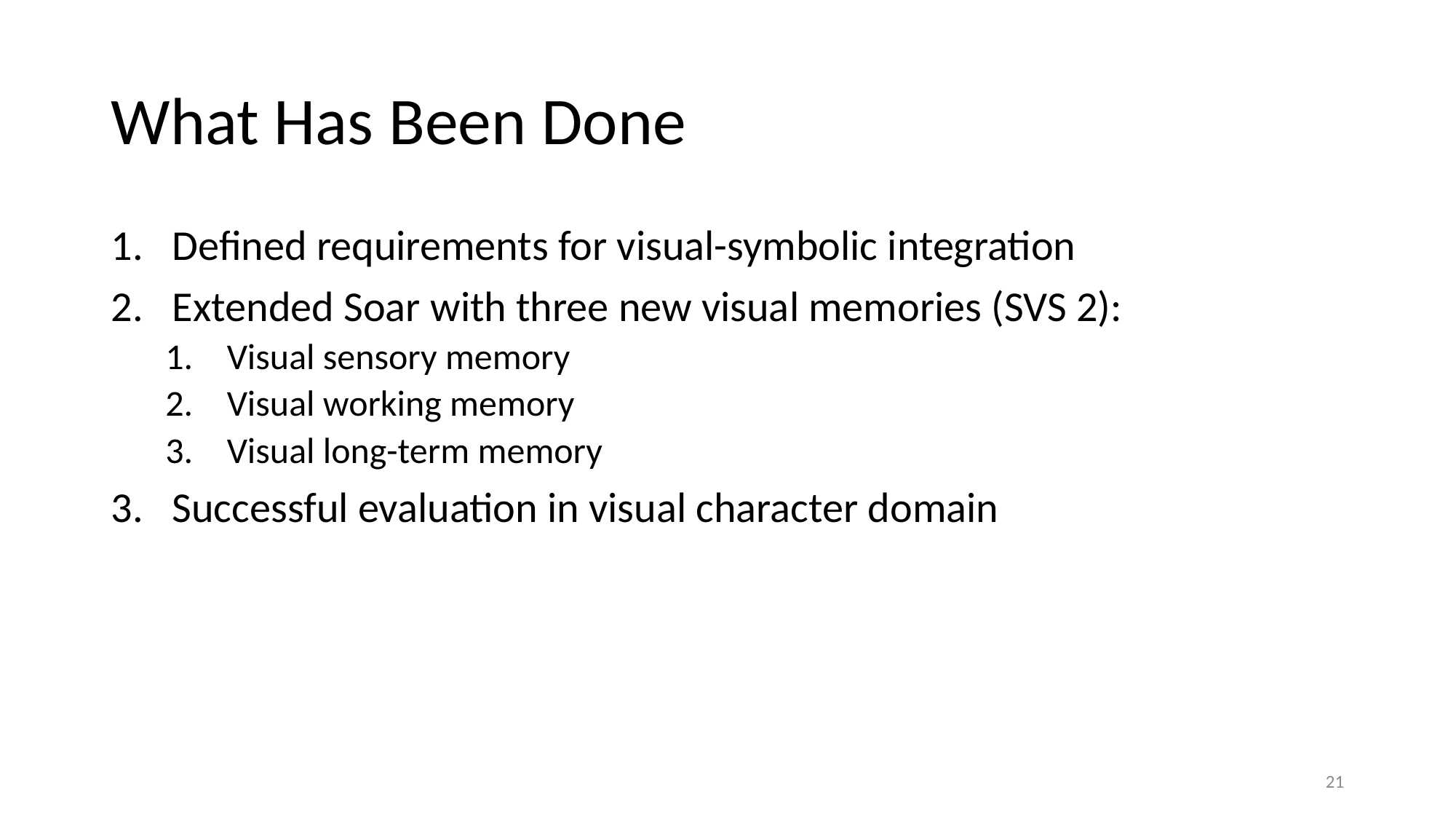

# What Has Been Done
Defined requirements for visual-symbolic integration
Extended Soar with three new visual memories (SVS 2):
Visual sensory memory
Visual working memory
Visual long-term memory
Successful evaluation in visual character domain
21